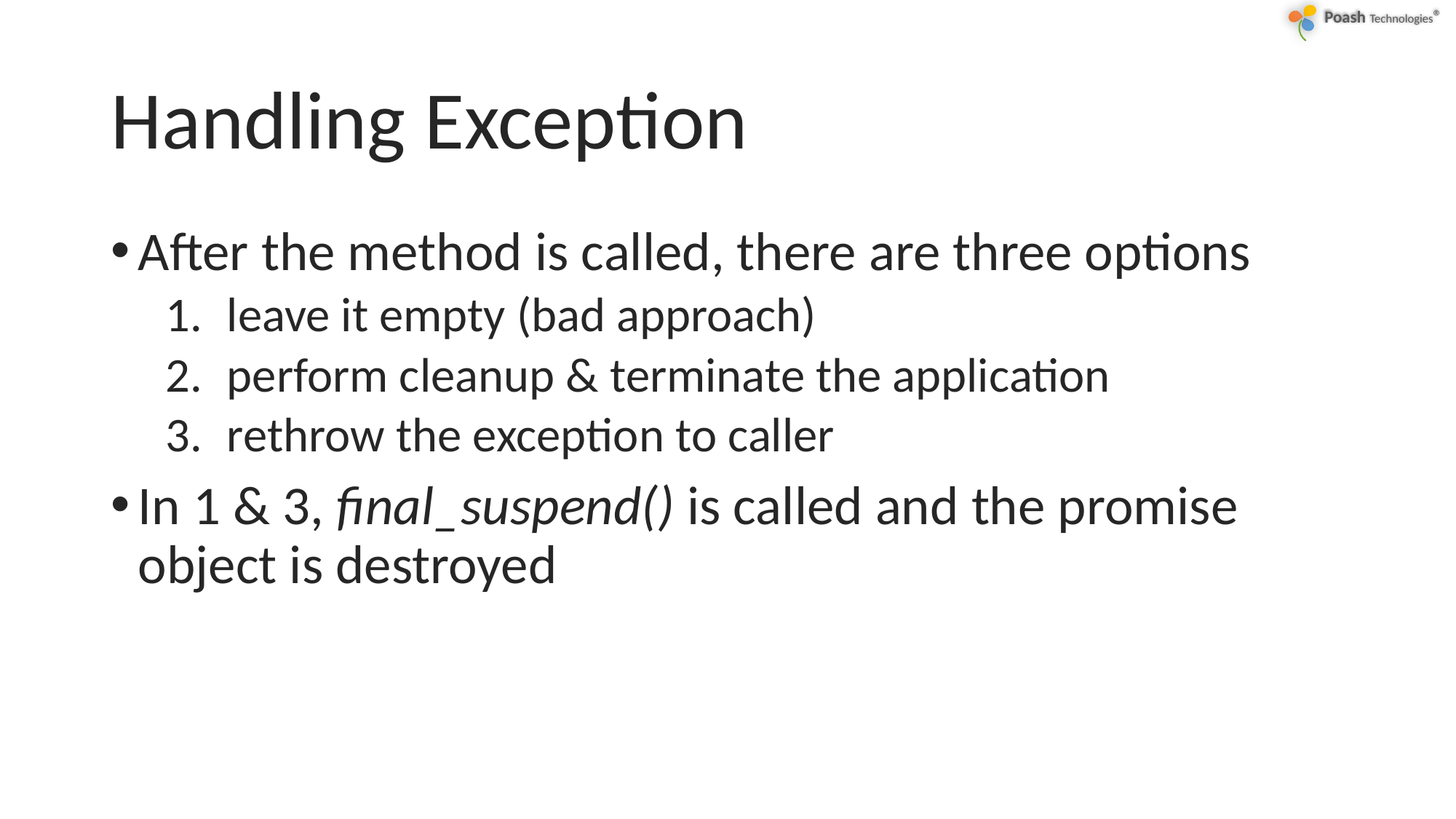

# Handling Exception
After the method is called, there are three options
leave it empty (bad approach)
perform cleanup & terminate the application
rethrow the exception to caller
In 1 & 3, final_suspend() is called and the promise object is destroyed